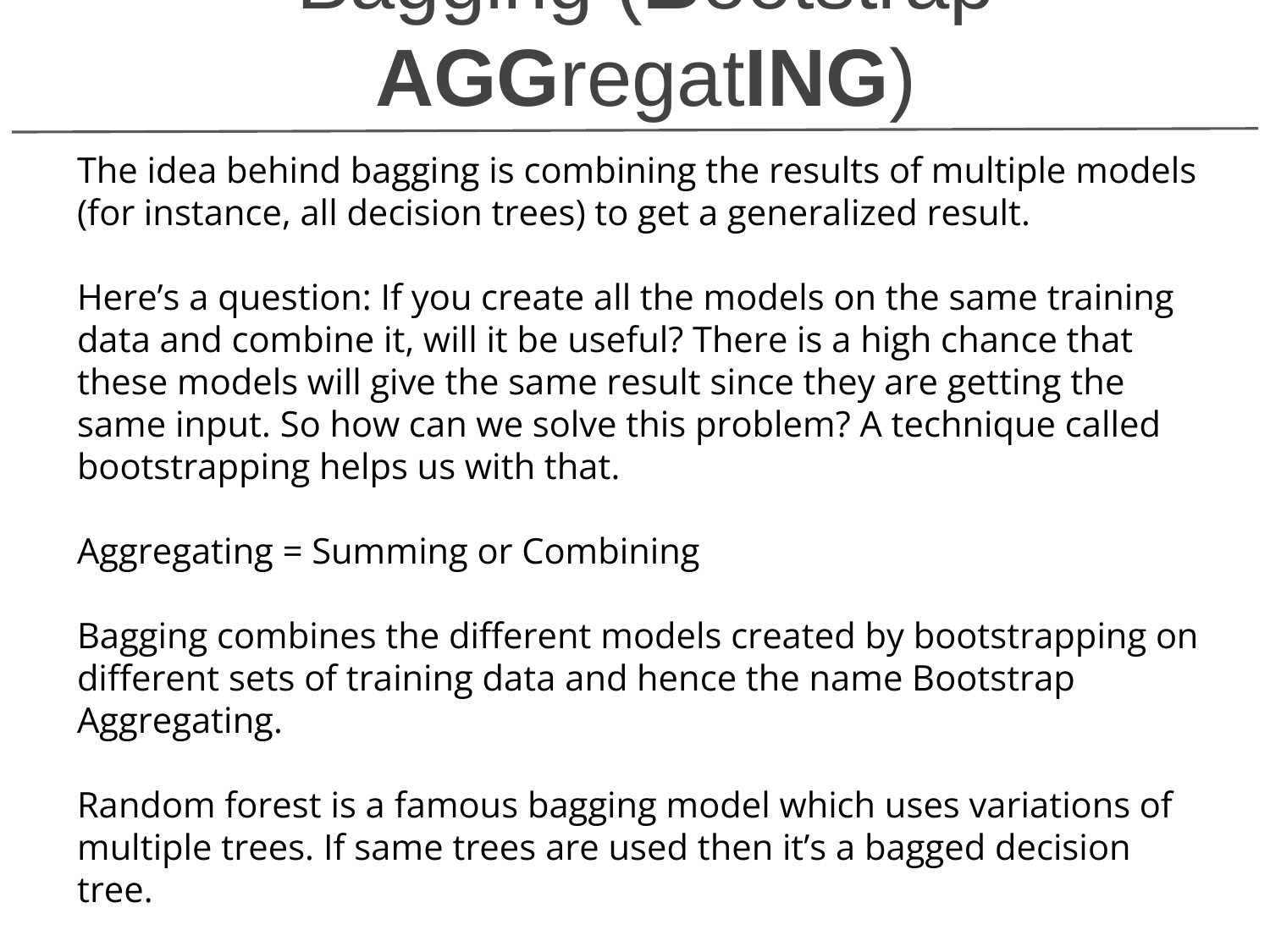

Bagging (Bootstrap AGGregatING)
The idea behind bagging is combining the results of multiple models (for instance, all decision trees) to get a generalized result.

Here’s a question: If you create all the models on the same training data and combine it, will it be useful? There is a high chance that these models will give the same result since they are getting the same input. So how can we solve this problem? A technique called bootstrapping helps us with that.

Aggregating = Summing or Combining

Bagging combines the different models created by bootstrapping on different sets of training data and hence the name Bootstrap Aggregating.

Random forest is a famous bagging model which uses variations of multiple trees. If same trees are used then it’s a bagged decision tree.